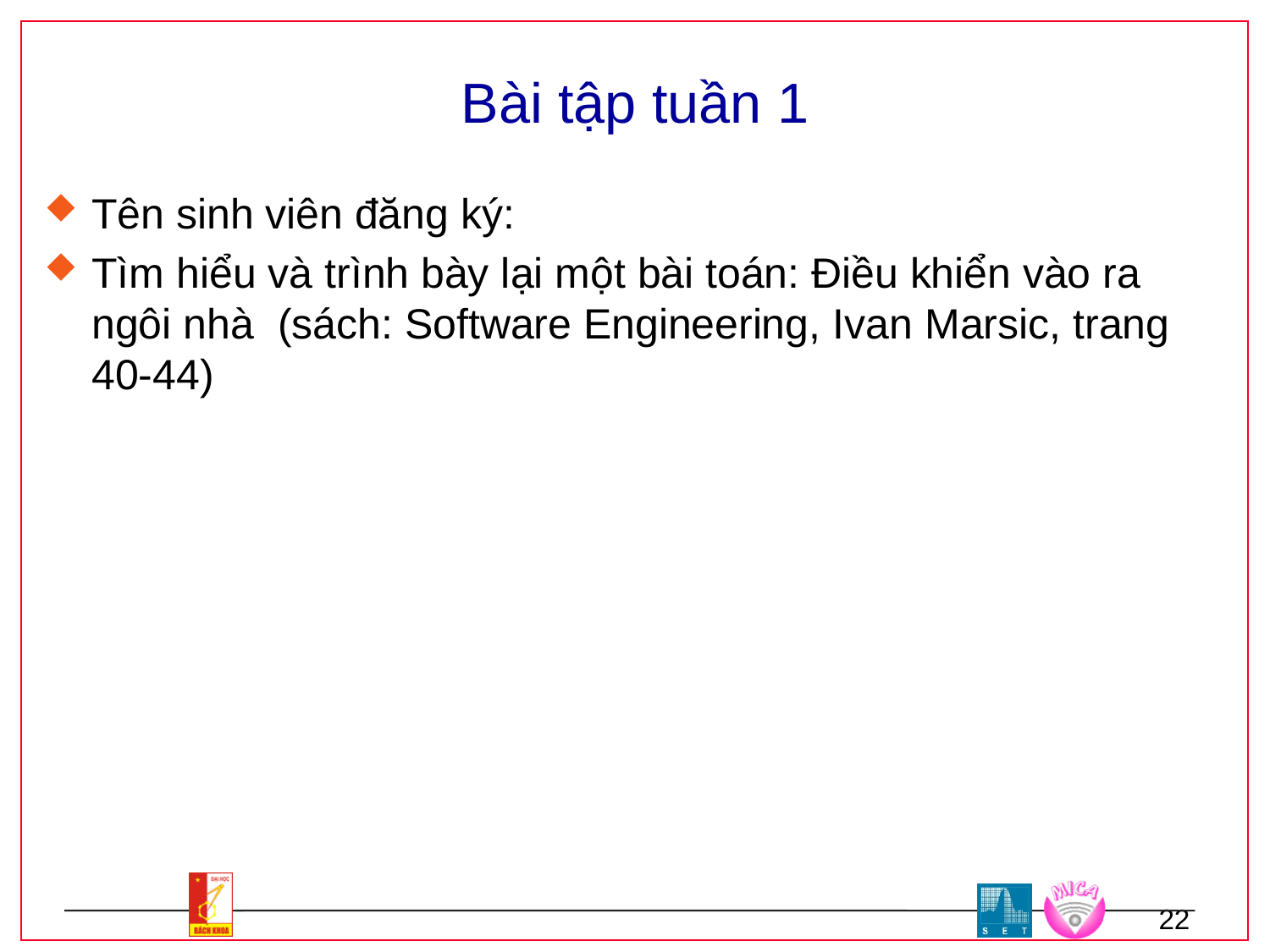

# Bài tập tuần 1
Tên sinh viên đăng ký:
Tìm hiểu và trình bày lại một bài toán: Điều khiển vào ra ngôi nhà  (sách: Software Engineering, Ivan Marsic, trang 40-44)